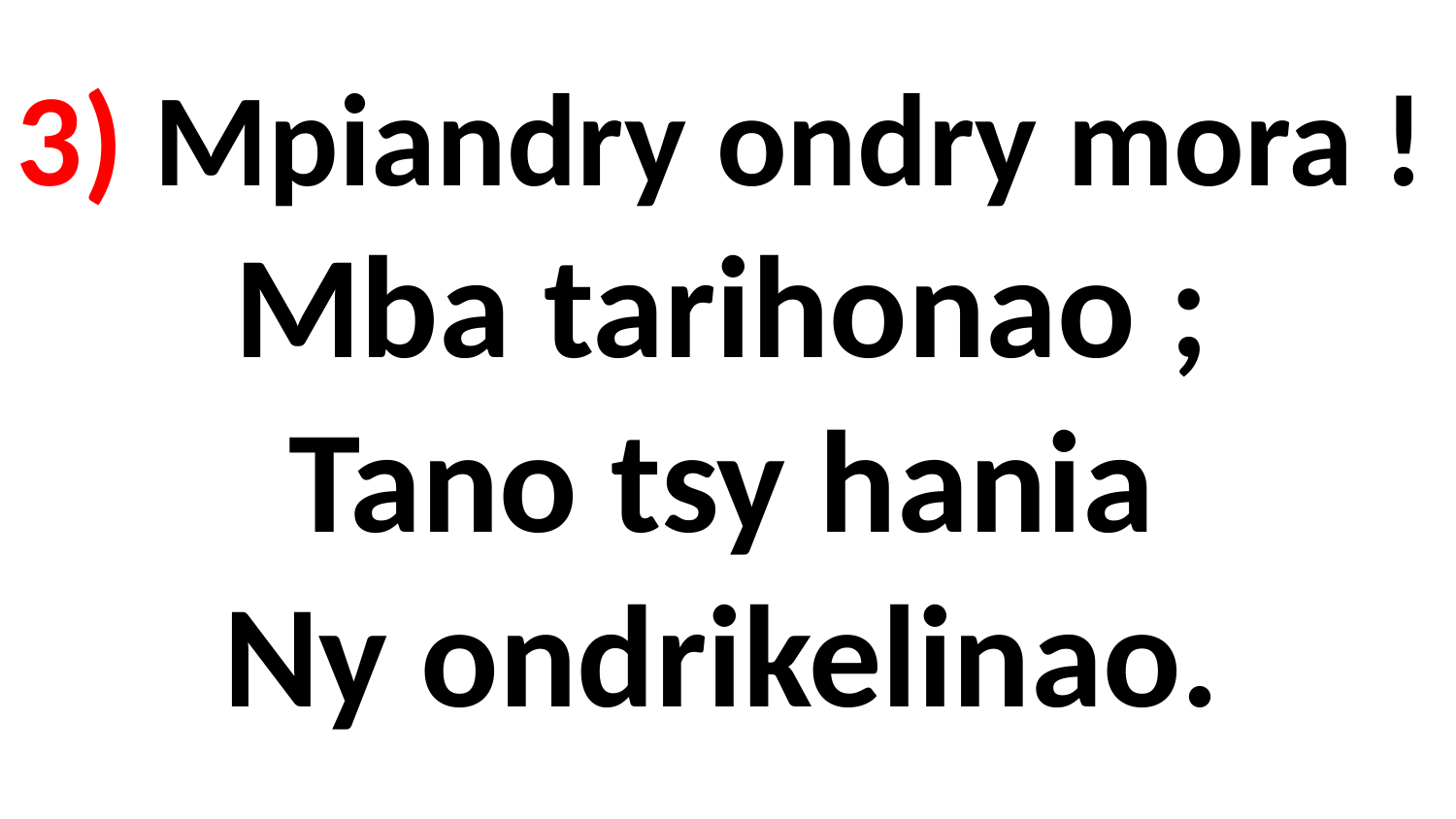

# 3) Mpiandry ondry mora ! Mba tarihonao ; Tano tsy hania Ny ondrikelinao.